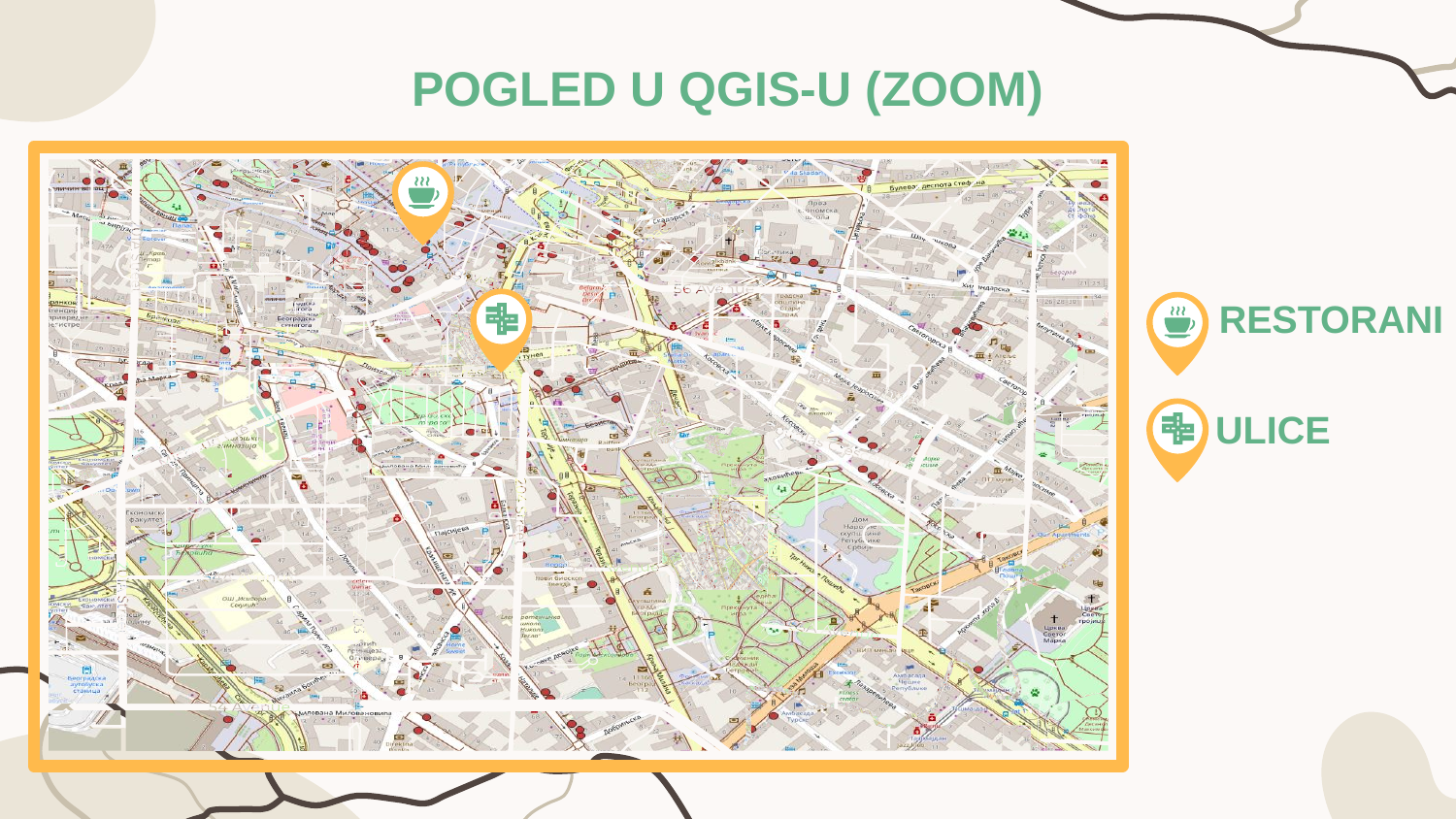

# POGLED U QGIS-U (ZOOM)

RESTORANI

ULICE